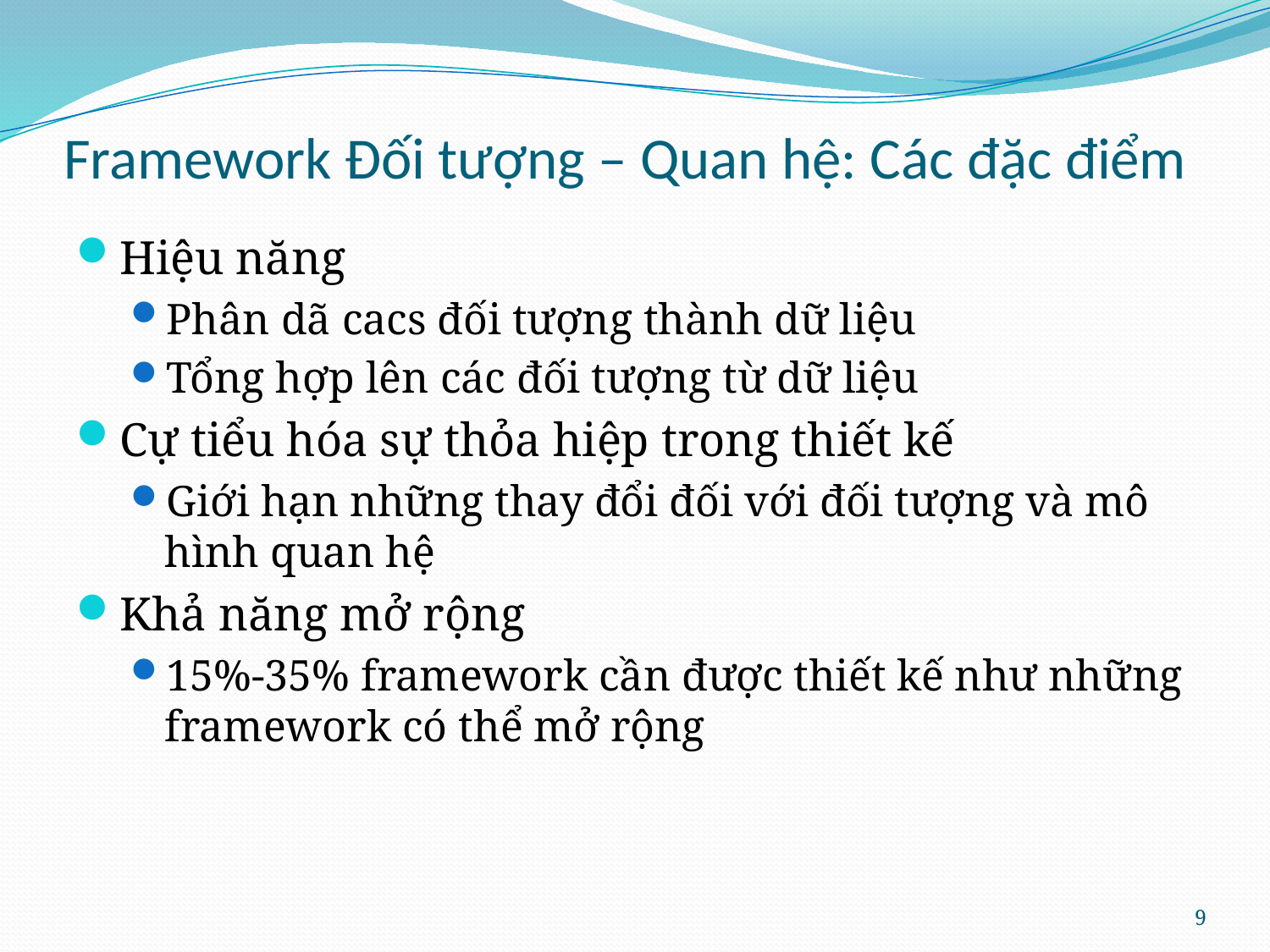

# Framework Đối tượng – Quan hệ: Các đặc điểm
Hiệu năng
Phân dã cacs đối tượng thành dữ liệu
Tổng hợp lên các đối tượng từ dữ liệu
Cự tiểu hóa sự thỏa hiệp trong thiết kế
Giới hạn những thay đổi đối với đối tượng và mô hình quan hệ
Khả năng mở rộng
15%-35% framework cần được thiết kế như những framework có thể mở rộng
9